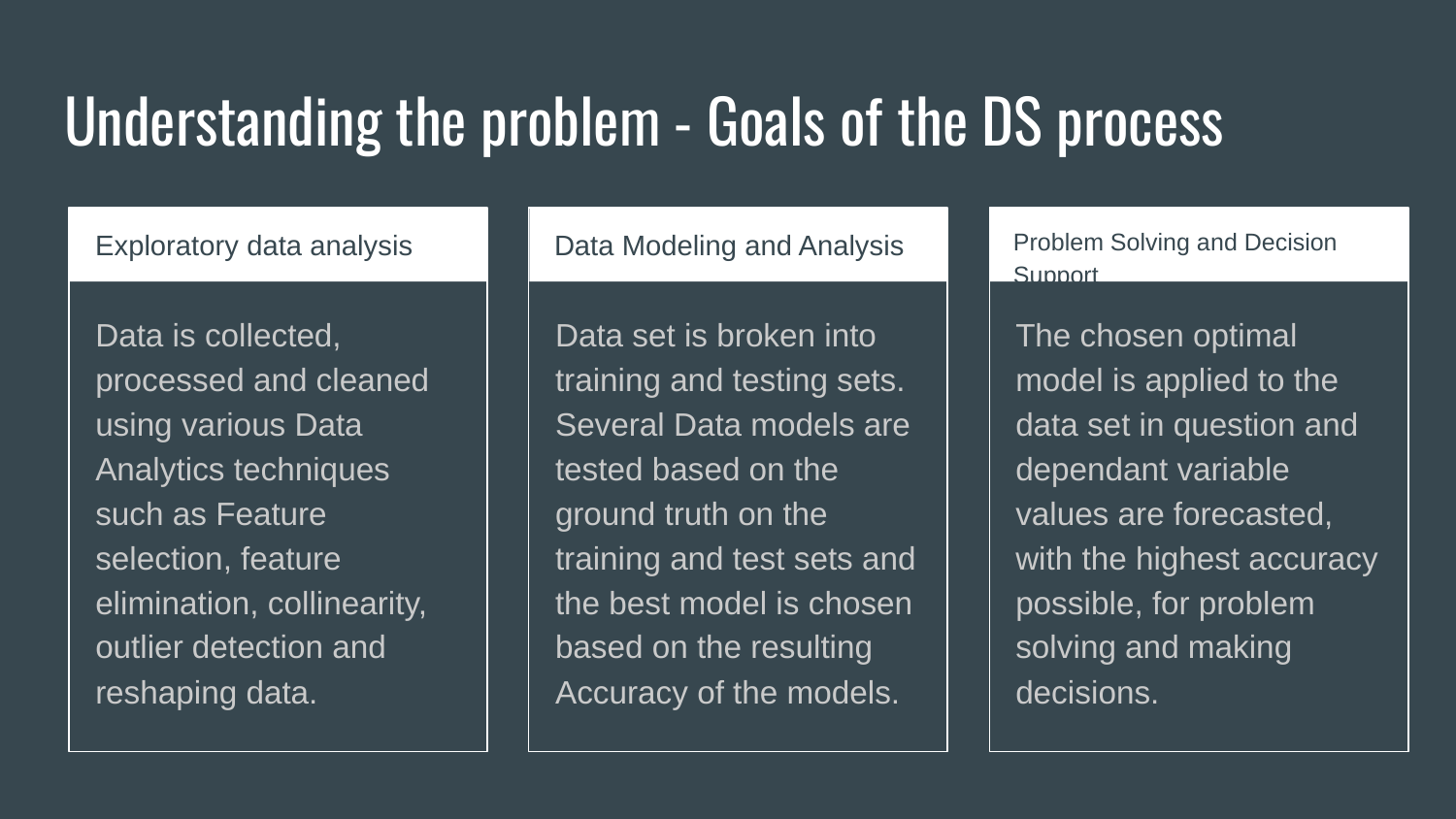

# Understanding the problem - Goals of the DS process

Exploratory data analysis

Data Modeling and Analysis

Problem Solving and Decision Support

Data is collected, processed and cleaned using various Data Analytics techniques such as Feature selection, feature elimination, collinearity, outlier detection and reshaping data.
Data set is broken into training and testing sets. Several Data models are tested based on the ground truth on the training and test sets and the best model is chosen based on the resulting Accuracy of the models.
The chosen optimal model is applied to the data set in question and dependant variable values are forecasted, with the highest accuracy possible, for problem solving and making decisions.